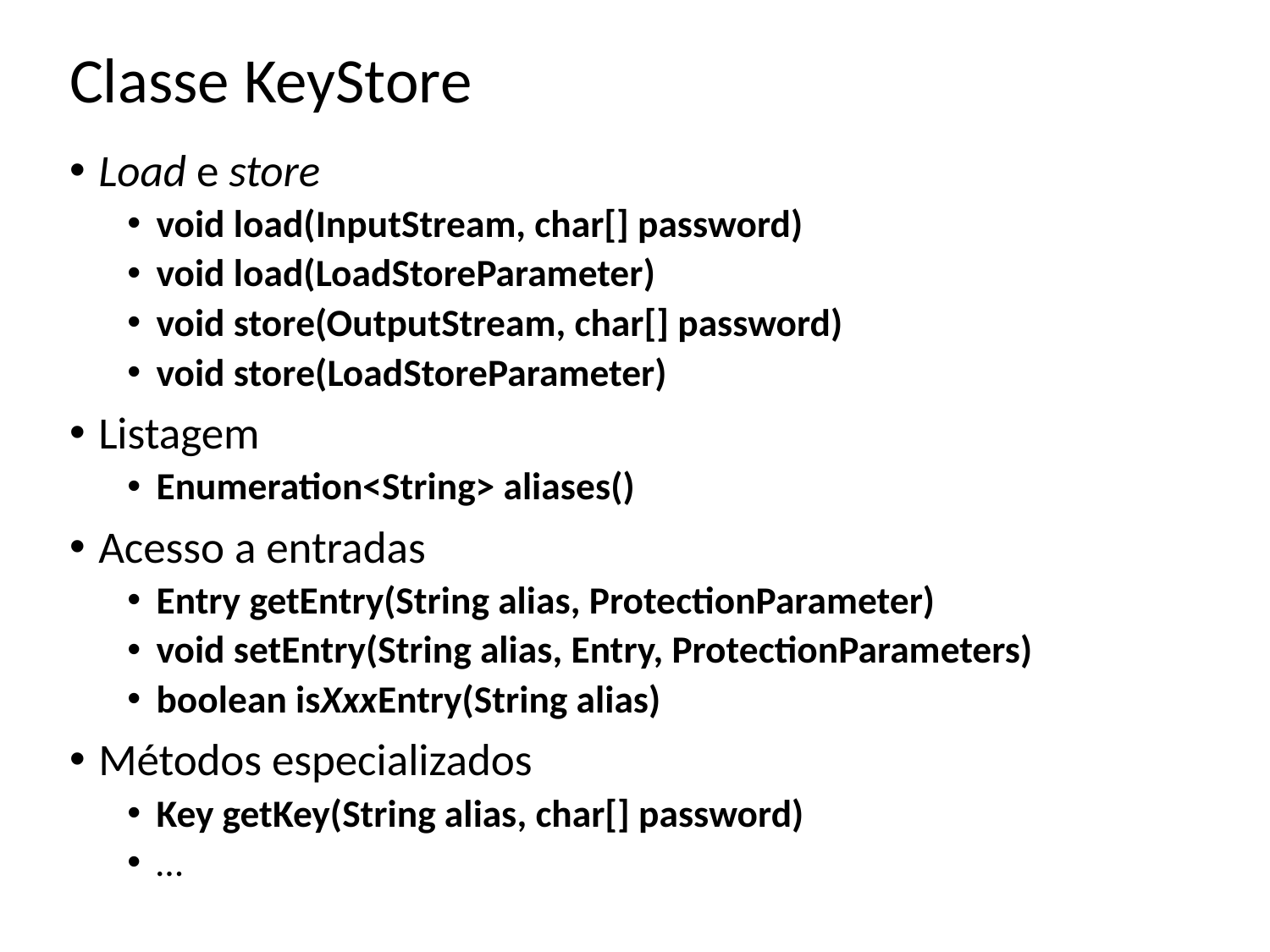

# Classe KeyStore
Load e store
void load(InputStream, char[] password)
void load(LoadStoreParameter)
void store(OutputStream, char[] password)
void store(LoadStoreParameter)
Listagem
Enumeration<String> aliases()
Acesso a entradas
Entry getEntry(String alias, ProtectionParameter)
void setEntry(String alias, Entry, ProtectionParameters)
boolean isXxxEntry(String alias)
Métodos especializados
Key getKey(String alias, char[] password)
…